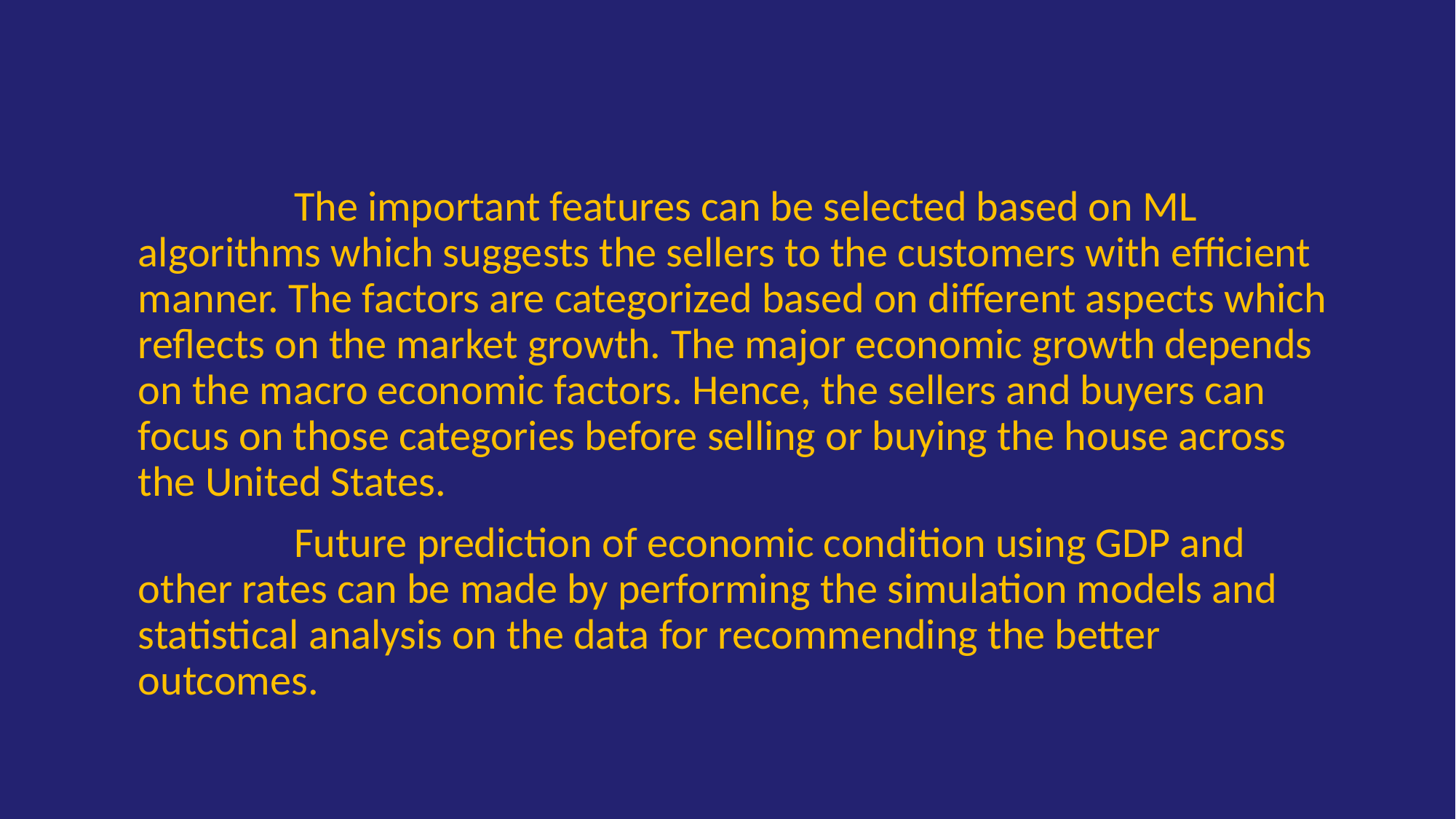

#
                   The important features can be selected based on ML algorithms which suggests the sellers to the customers with efficient manner. The factors are categorized based on different aspects which reflects on the market growth. The major economic growth depends on the macro economic factors. Hence, the sellers and buyers can focus on those categories before selling or buying the house across the United States.
                   Future prediction of economic condition using GDP and other rates can be made by performing the simulation models and statistical analysis on the data for recommending the better outcomes.